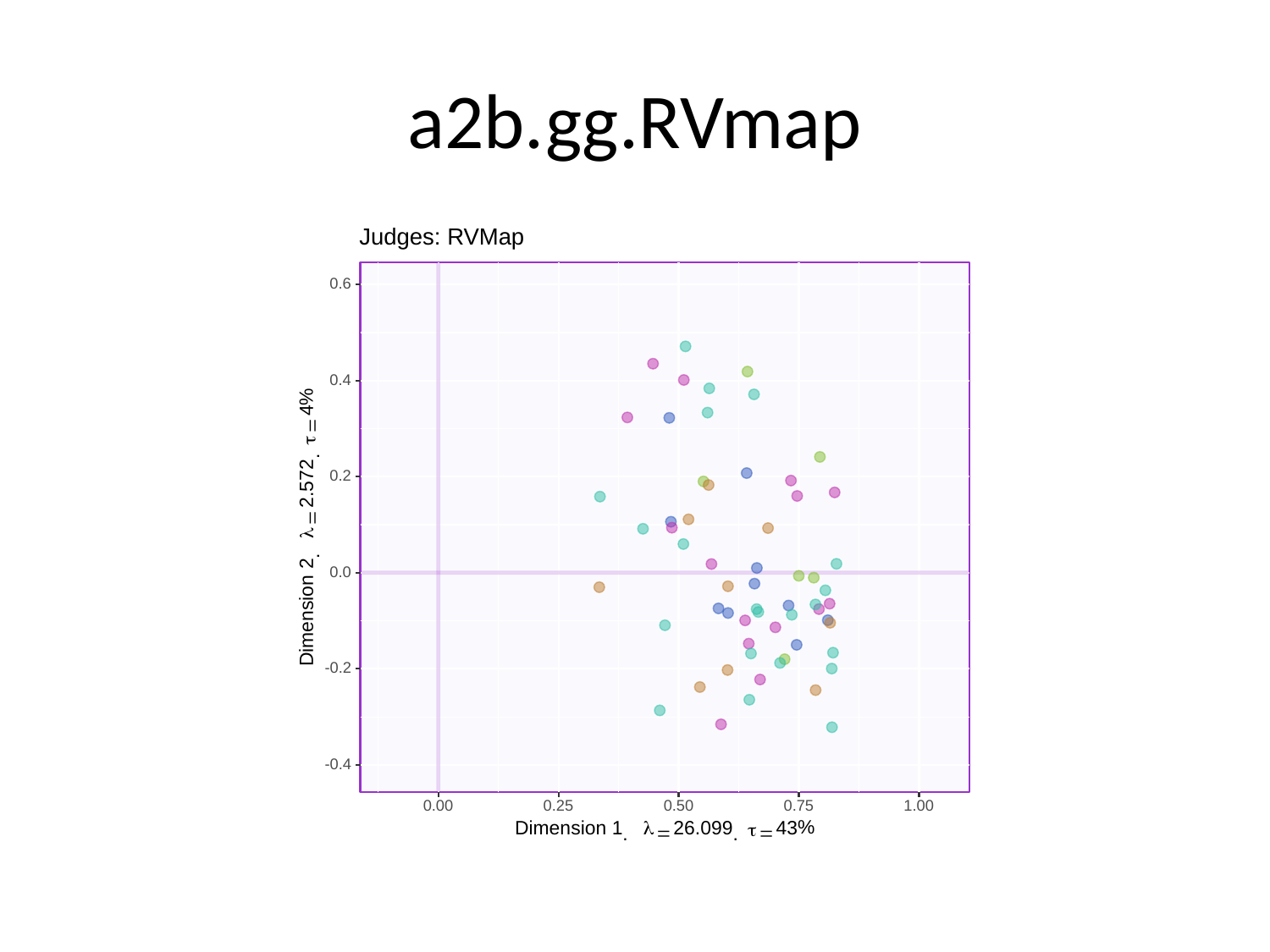

# a2b.gg.RVmap

Judges: RVMap

0.6

0.4

%
4

=

τ

.

0.2

2.572

=

λ

.
2

0.0

Dimension

-0.2

-0.4

0.00
0.25
0.50
0.75
1.00
%
26.099
43
Dimension
1
λ
τ
=
=
.
.